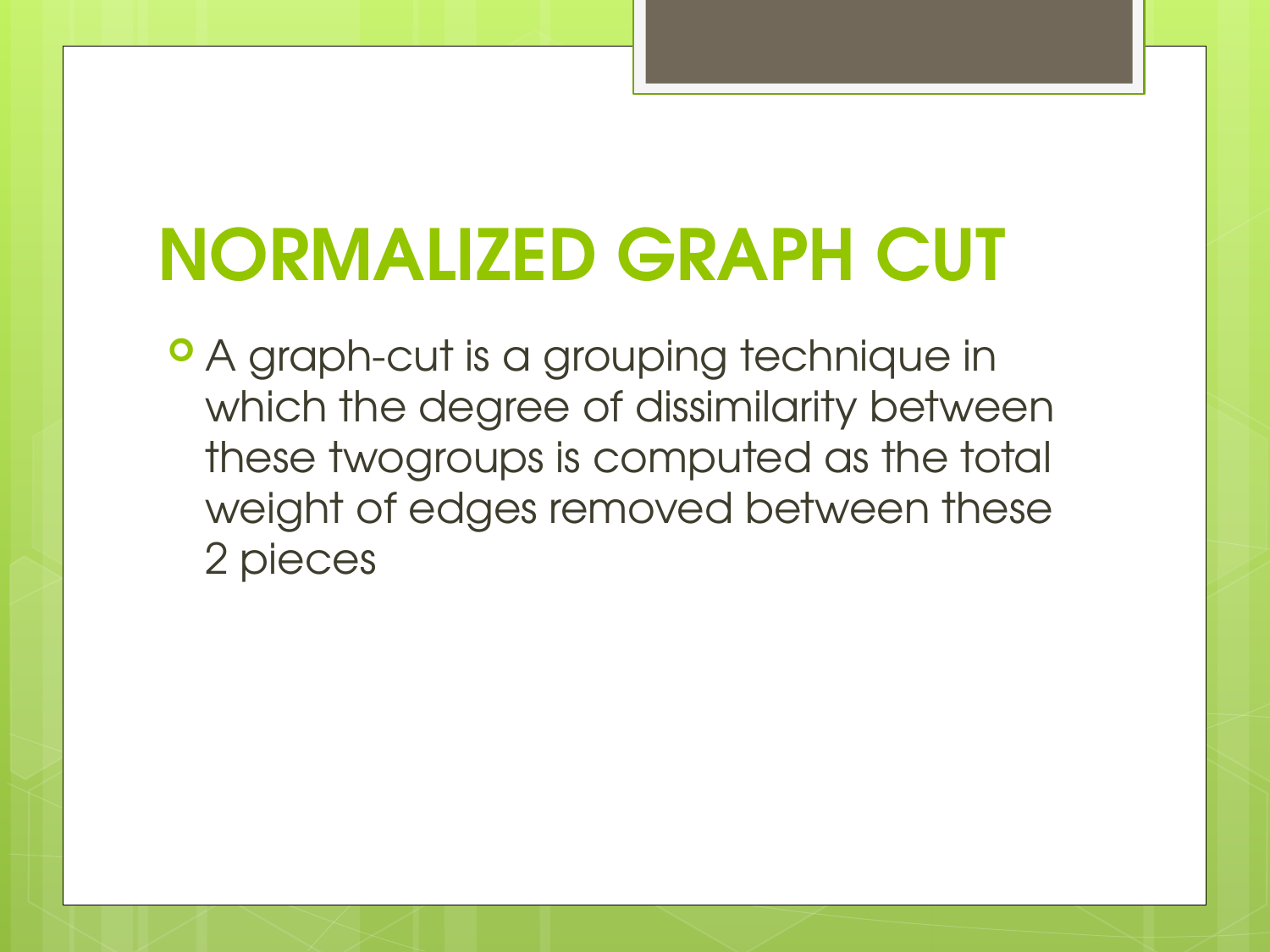

# NORMALIZED GRAPH CUT
A graph-cut is a grouping technique in which the degree of dissimilarity between these twogroups is computed as the total weight of edges removed between these 2 pieces